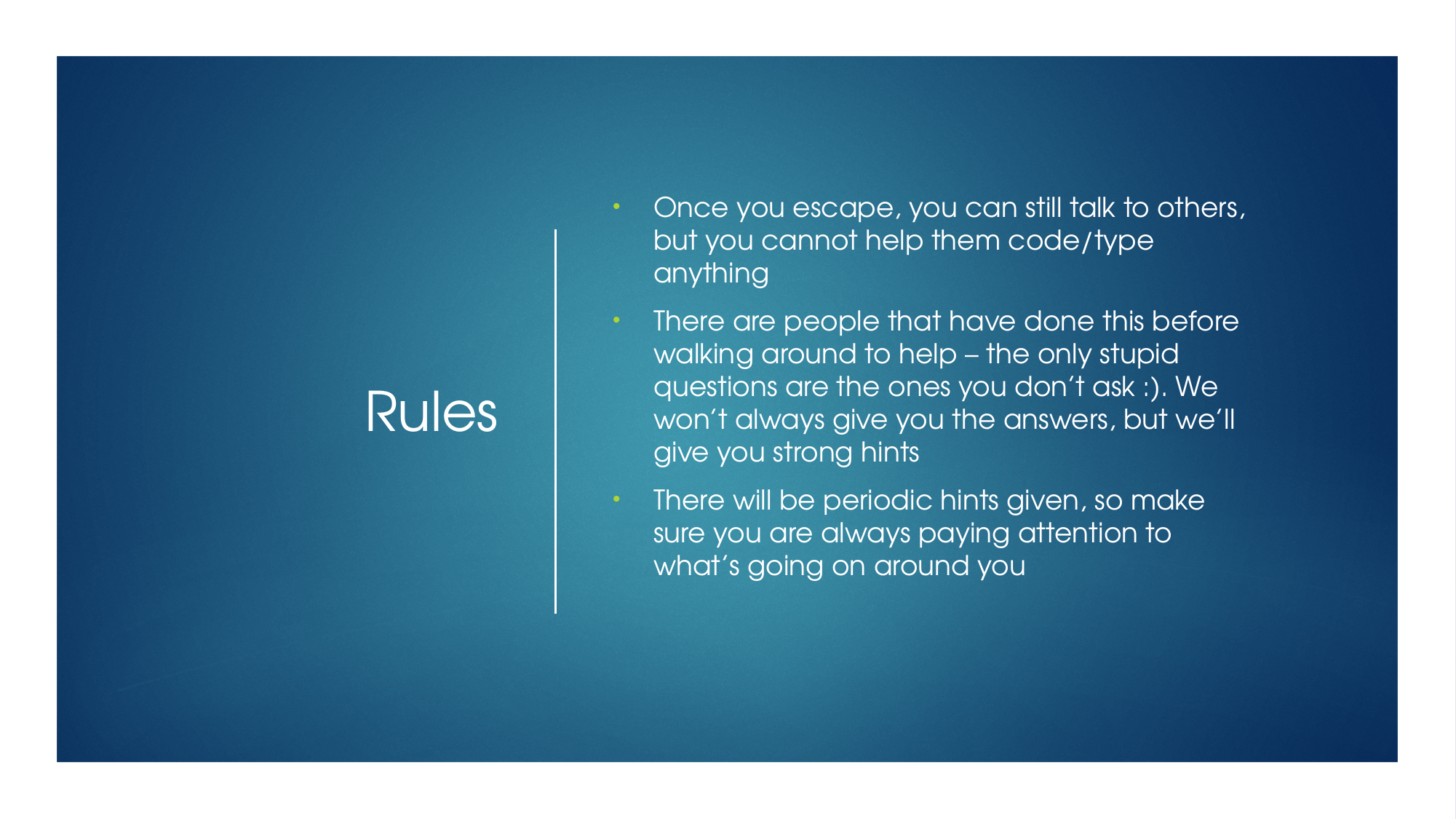

# Rules

Once you escape, you can still talk to others, but you cannot help them code/type anything
There are people that have done this before walking around to help – the only stupid questions are the ones you don’t ask :). We won’t always give you the answers, but we’ll give you strong hints
There will be periodic hints given, so make sure you are always paying attention to what’s going on around you